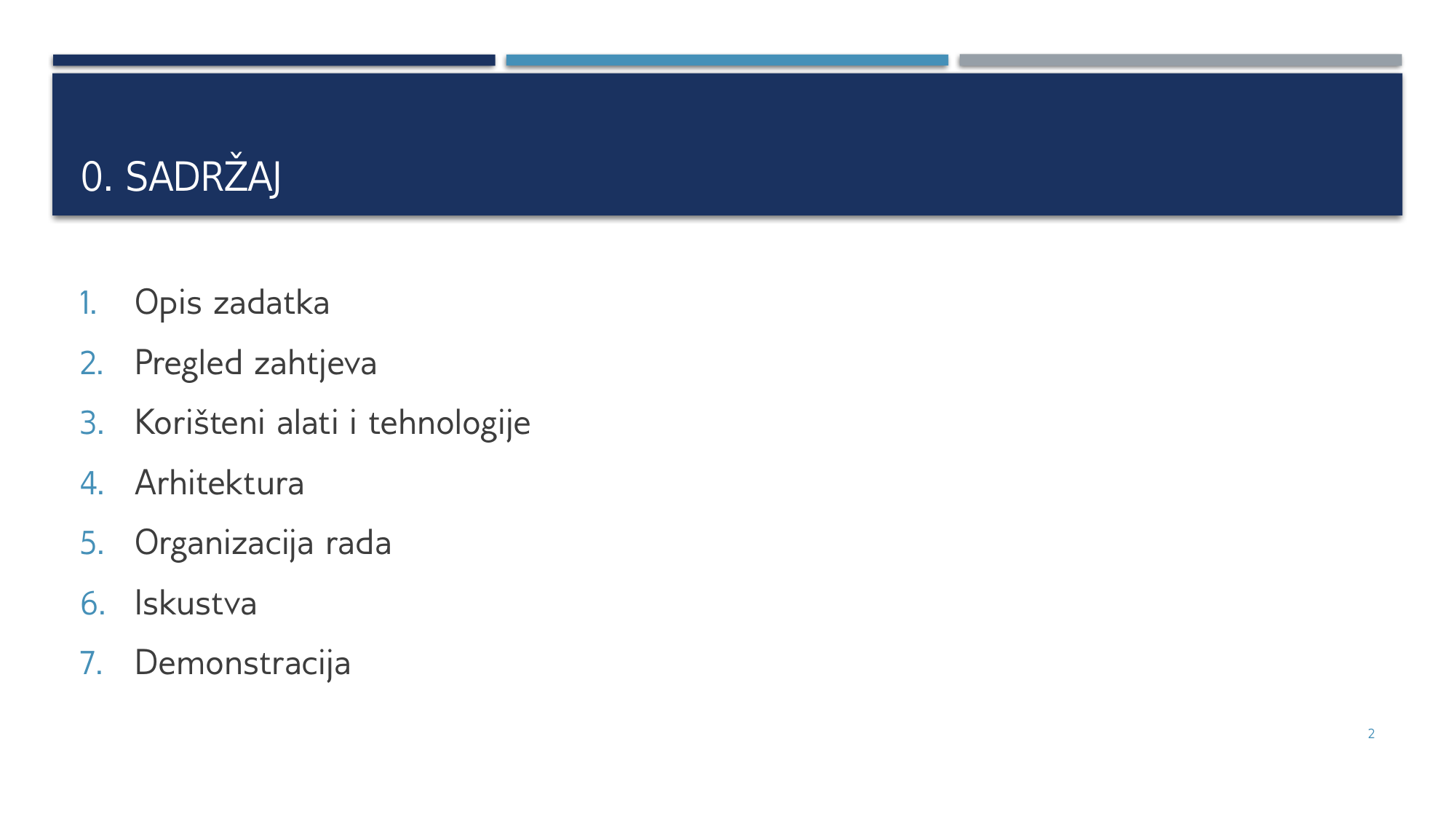

# 0. Sadržaj
Opis zadatka
Pregled zahtjeva
Korišteni alati i tehnologije
Arhitektura
Organizacija rada
Iskustva
Demonstracija
2